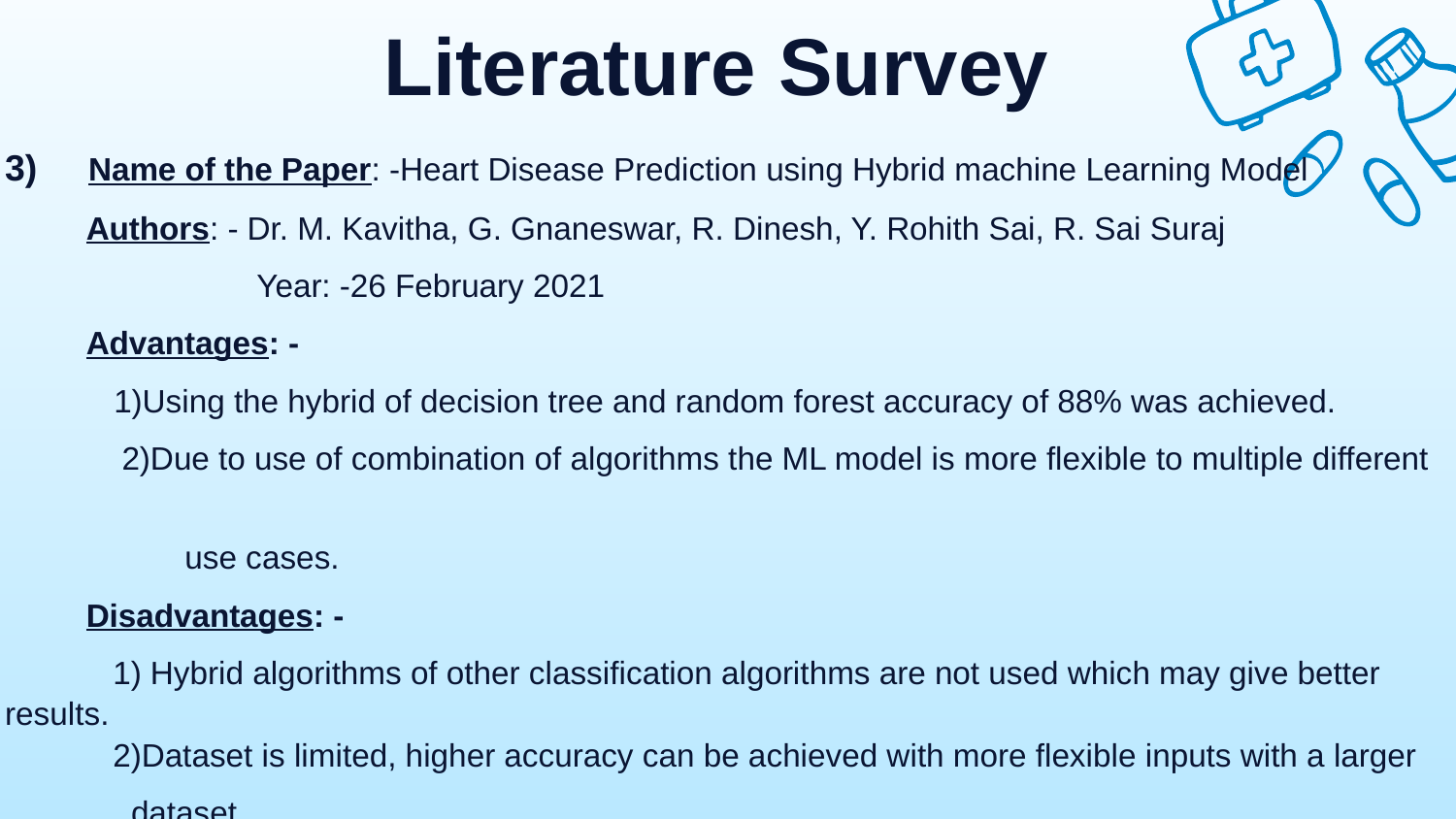

# Literature Survey
3)     Name of the Paper: -Heart Disease Prediction using Hybrid machine Learning Model
       Authors: - Dr. M. Kavitha, G. Gnaneswar, R. Dinesh, Y. Rohith Sai, R. Sai Suraj
                          Year: -26 February 2021
       Advantages: -
	    1)Using the hybrid of decision tree and random forest accuracy of 88% was achieved.
           2)Due to use of combination of algorithms the ML model is more flexible to multiple different
                  use cases.
       Disadvantages: -
            1) Hybrid algorithms of other classification algorithms are not used which may give better results.
          2)Dataset is limited, higher accuracy can be achieved with more flexible inputs with a larger
            dataset.